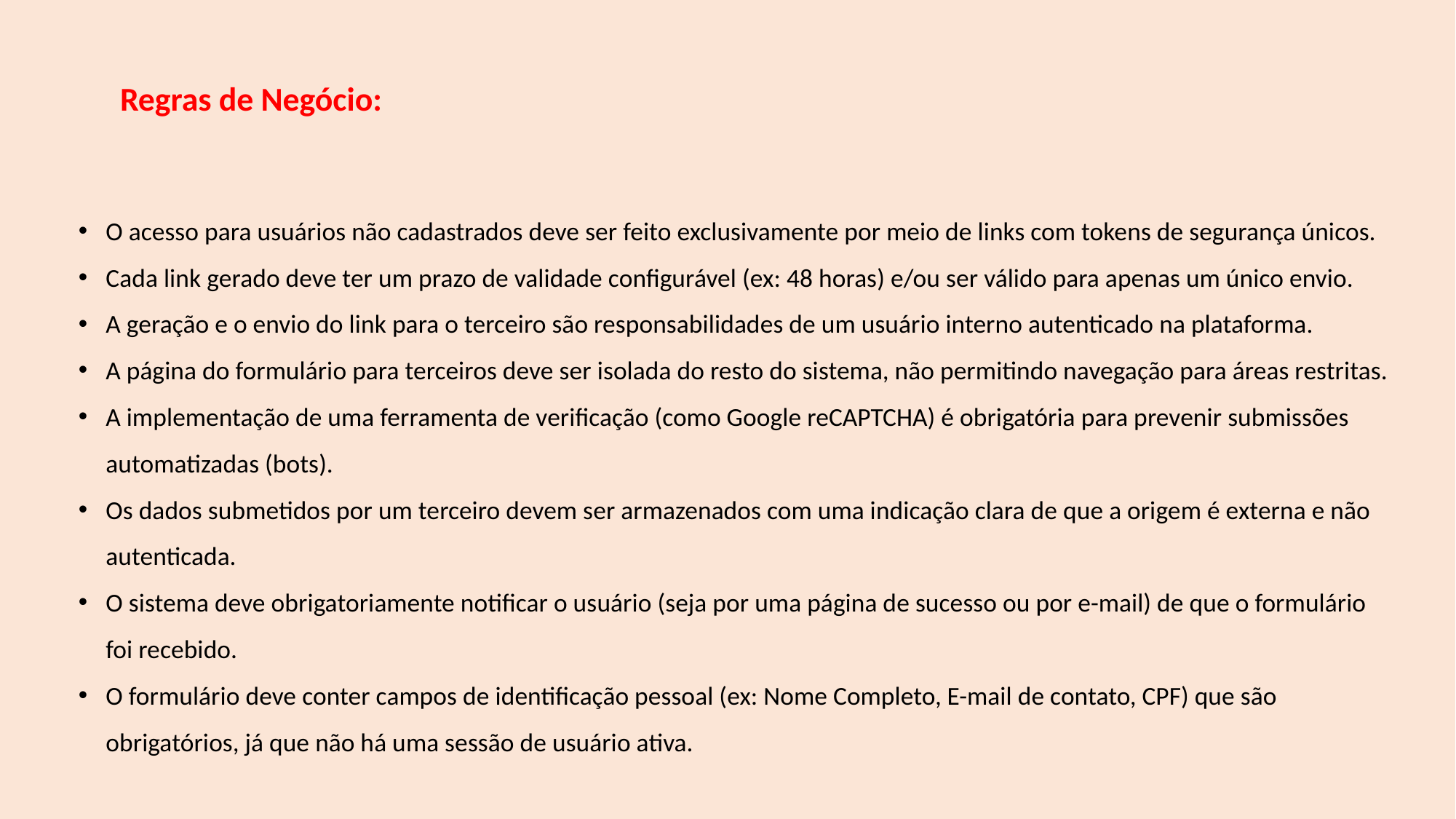

# Regras de Negócio:
O acesso para usuários não cadastrados deve ser feito exclusivamente por meio de links com tokens de segurança únicos.
Cada link gerado deve ter um prazo de validade configurável (ex: 48 horas) e/ou ser válido para apenas um único envio.
A geração e o envio do link para o terceiro são responsabilidades de um usuário interno autenticado na plataforma.
A página do formulário para terceiros deve ser isolada do resto do sistema, não permitindo navegação para áreas restritas.
A implementação de uma ferramenta de verificação (como Google reCAPTCHA) é obrigatória para prevenir submissões automatizadas (bots).
Os dados submetidos por um terceiro devem ser armazenados com uma indicação clara de que a origem é externa e não autenticada.
O sistema deve obrigatoriamente notificar o usuário (seja por uma página de sucesso ou por e-mail) de que o formulário foi recebido.
O formulário deve conter campos de identificação pessoal (ex: Nome Completo, E-mail de contato, CPF) que são obrigatórios, já que não há uma sessão de usuário ativa.